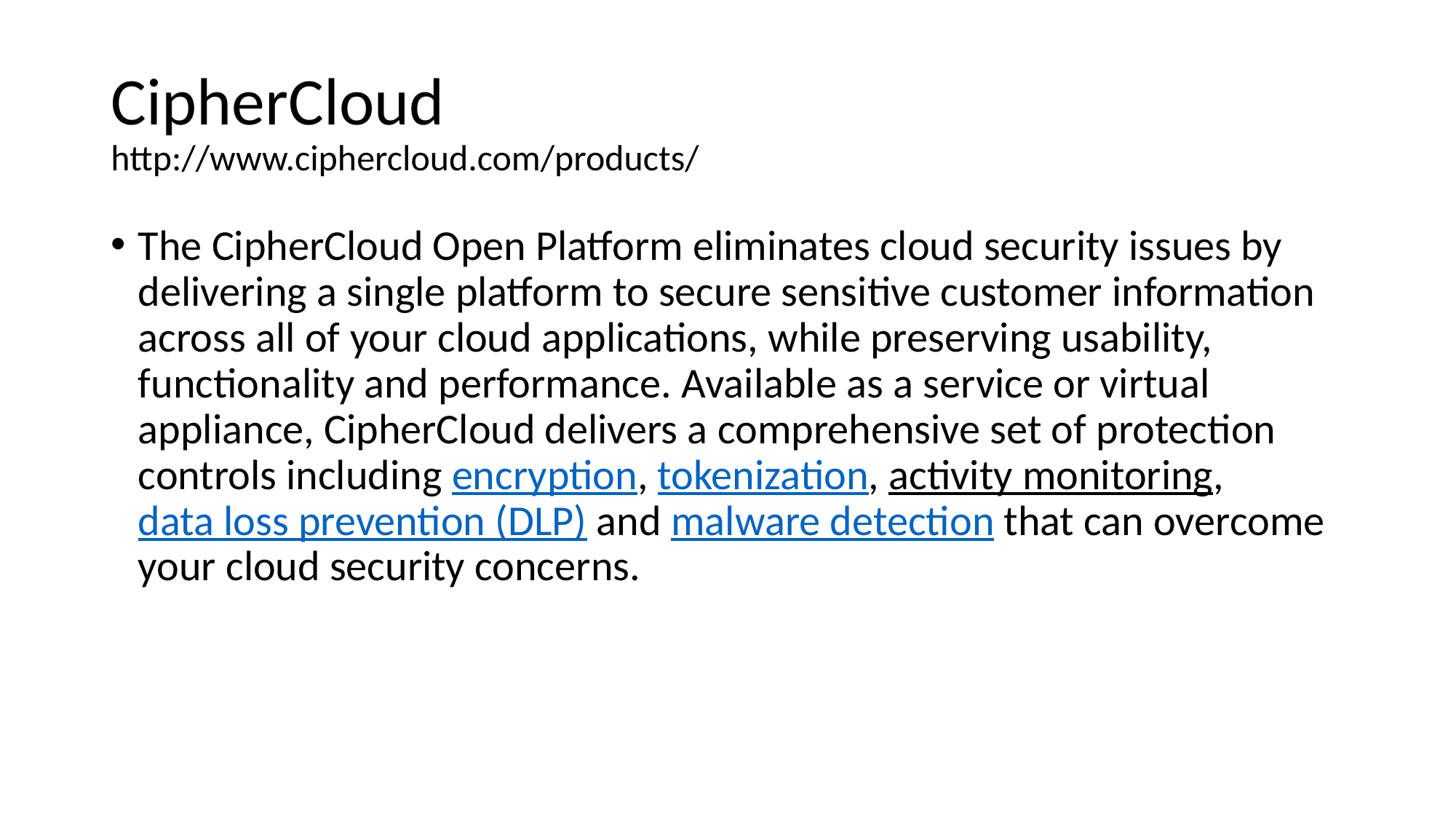

# CipherCloud http://www.ciphercloud.com/products/
The CipherCloud Open Platform eliminates cloud security issues by delivering a single platform to secure sensitive customer information across all of your cloud applications, while preserving usability, functionality and performance. Available as a service or virtual appliance, CipherCloud delivers a comprehensive set of protection controls including encryption, tokenization, activity monitoring, data loss prevention (DLP) and malware detection that can overcome your cloud security concerns.